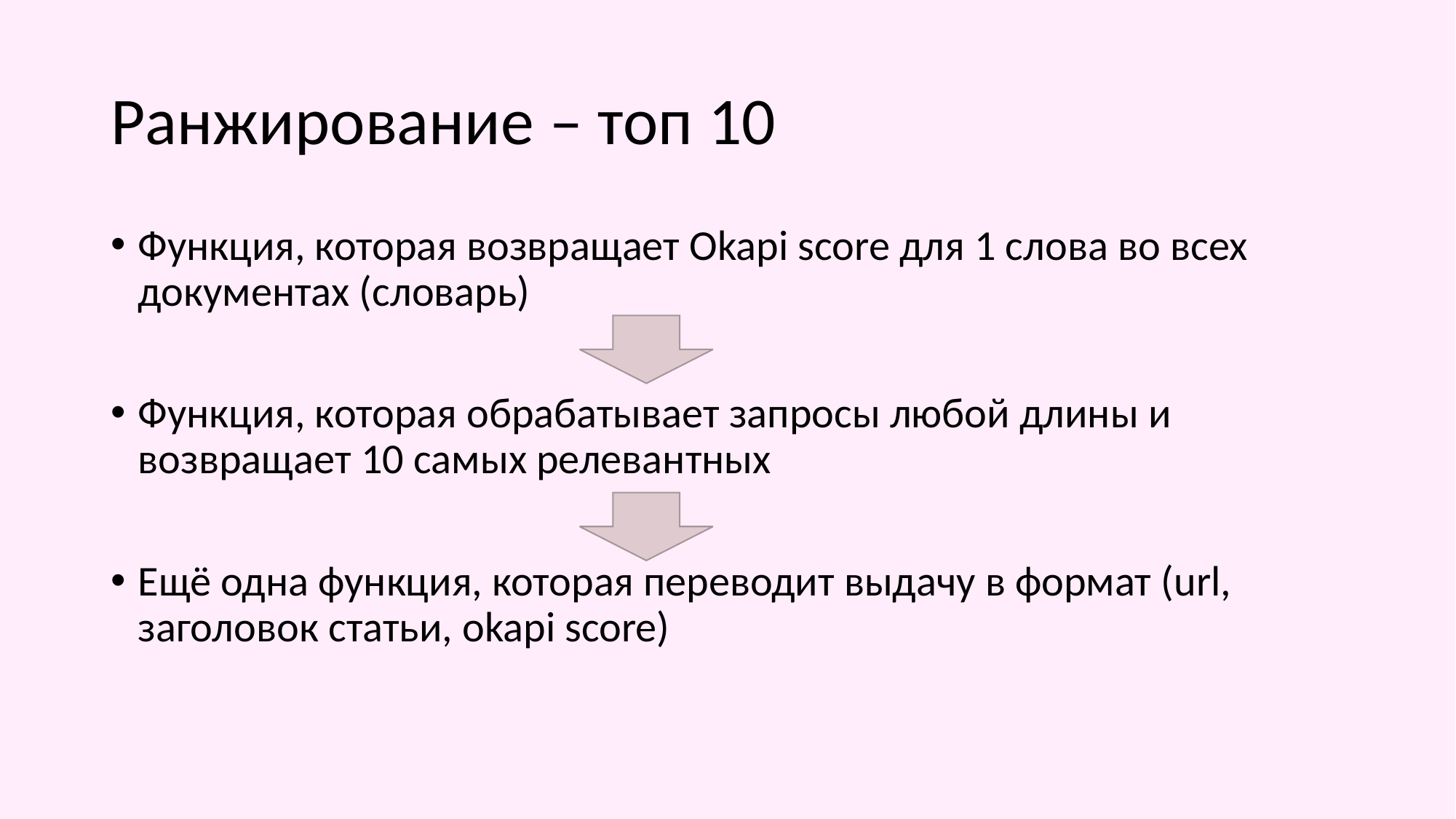

# Ранжирование – топ 10
Функция, которая возвращает Okapi score для 1 слова во всех документах (словарь)

Функция, которая обрабатывает запросы любой длины и возвращает 10 самых релевантных

Ещё одна функция, которая переводит выдачу в формат (url, заголовок статьи, okapi score)